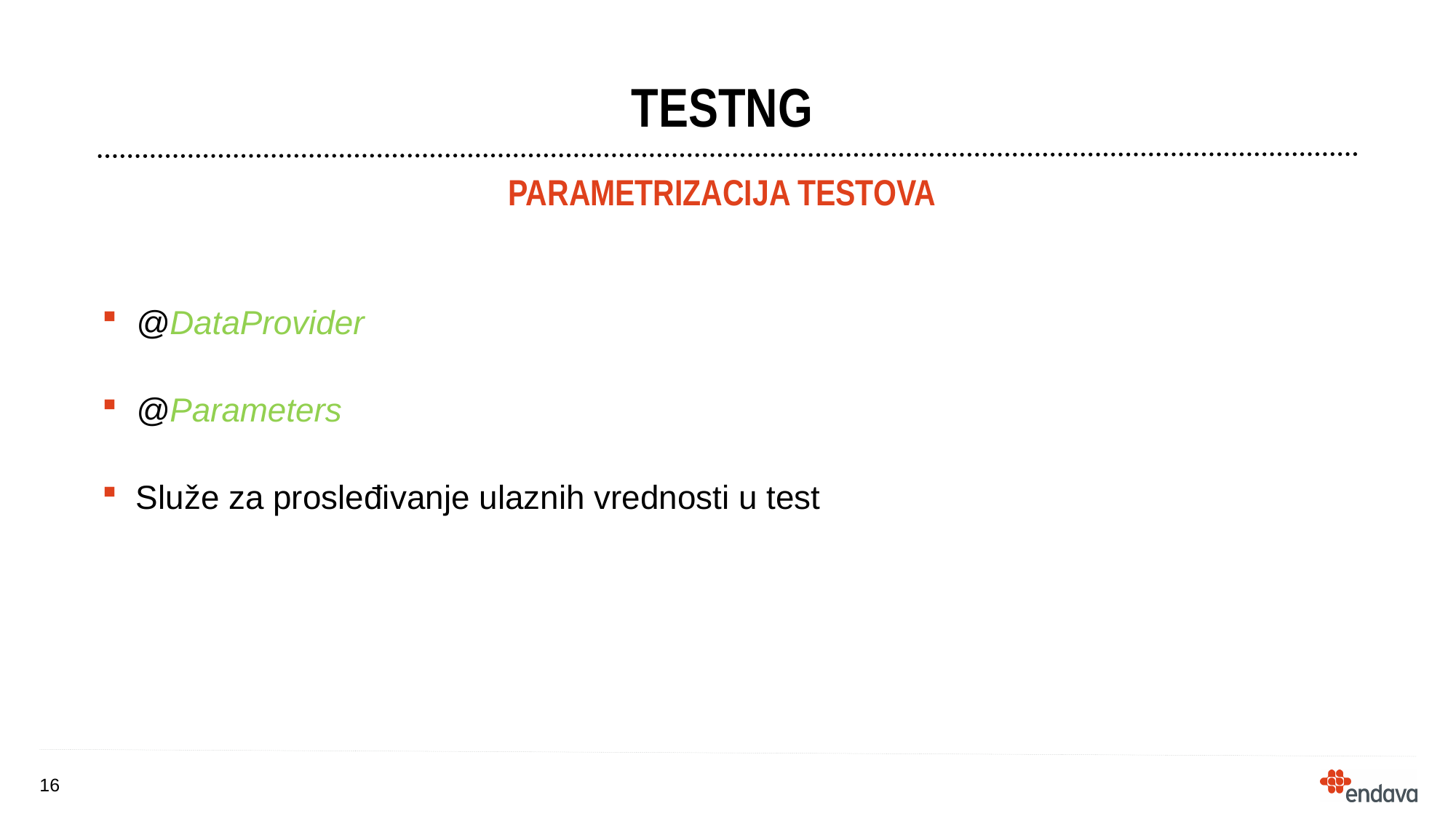

# testng
Parametrizacija testova
@DataProvider
@Parameters
Služe za prosleđivanje ulaznih vrednosti u test